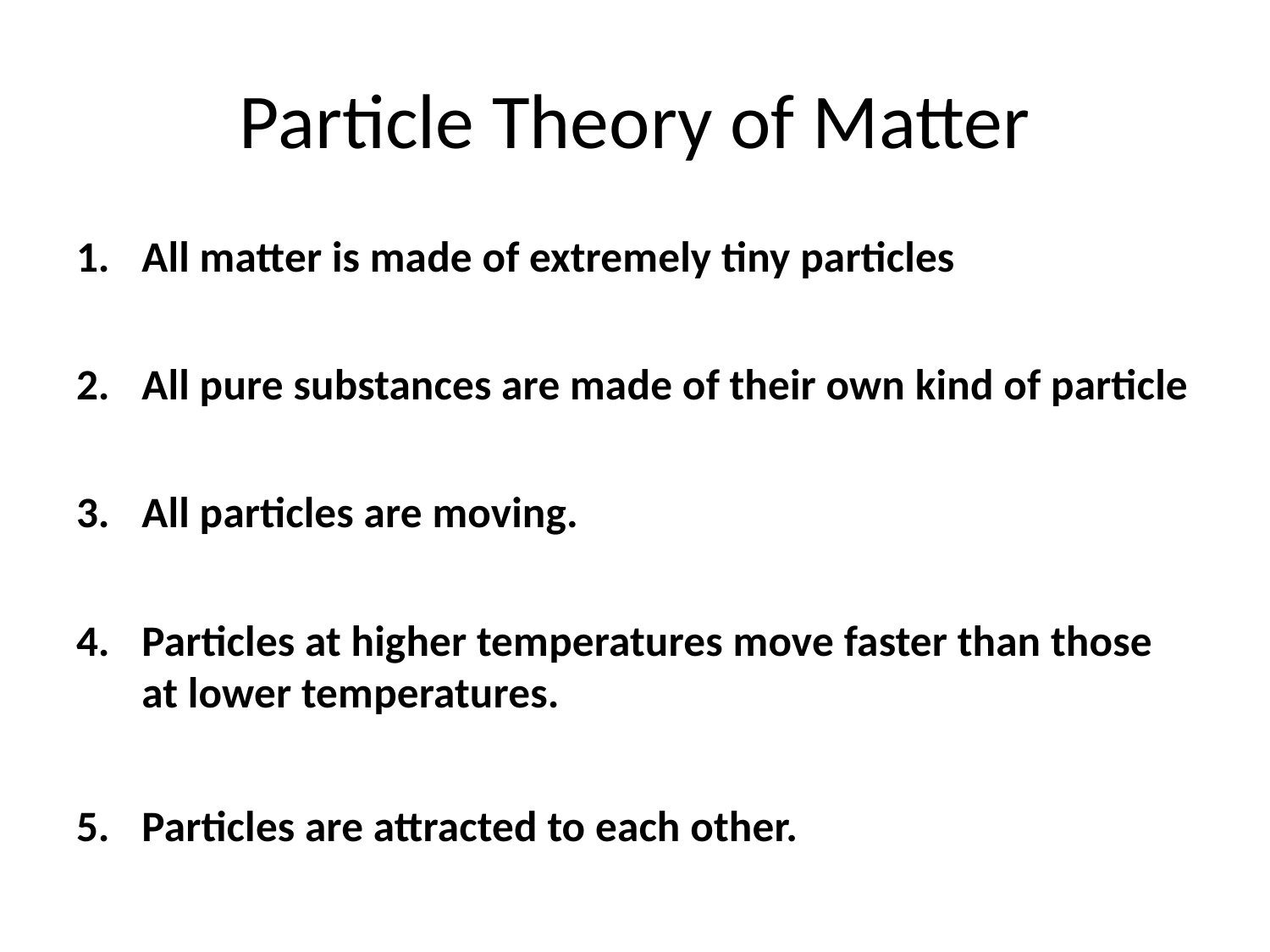

# Particle Theory of Matter
All matter is made of extremely tiny particles

All pure substances are made of their own kind of particle

All particles are moving.

Particles at higher temperatures move faster than those at lower temperatures.

Particles are attracted to each other.